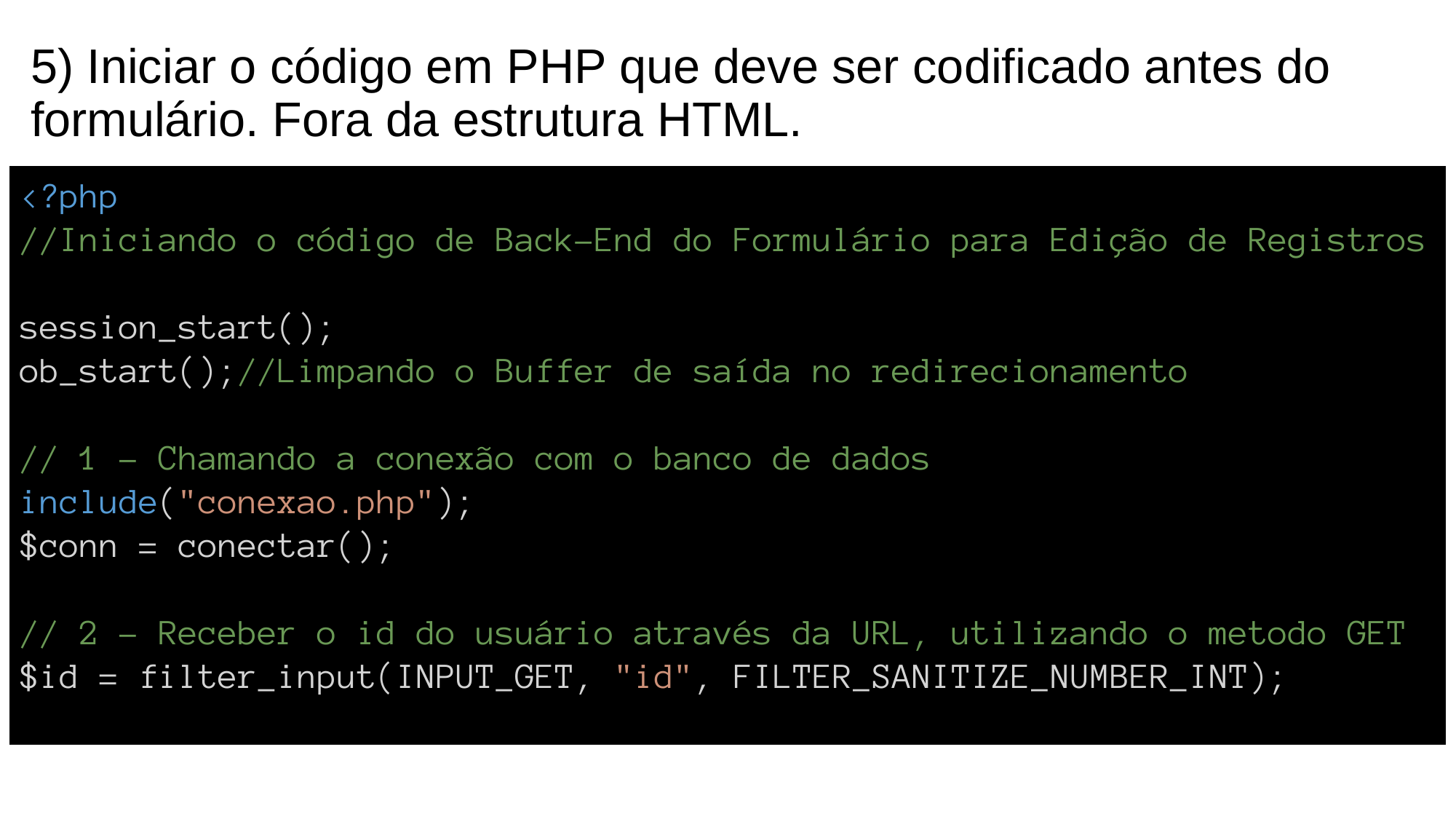

# 5) Iniciar o código em PHP que deve ser codificado antes do formulário. Fora da estrutura HTML.
<?php
//Iniciando o código de Back-End do Formulário para Edição de Registros
session_start();
ob_start();//Limpando o Buffer de saída no redirecionamento
// 1 - Chamando a conexão com o banco de dados
include("conexao.php");
$conn = conectar();
// 2 - Receber o id do usuário através da URL, utilizando o metodo GET
$id = filter_input(INPUT_GET, "id", FILTER_SANITIZE_NUMBER_INT);